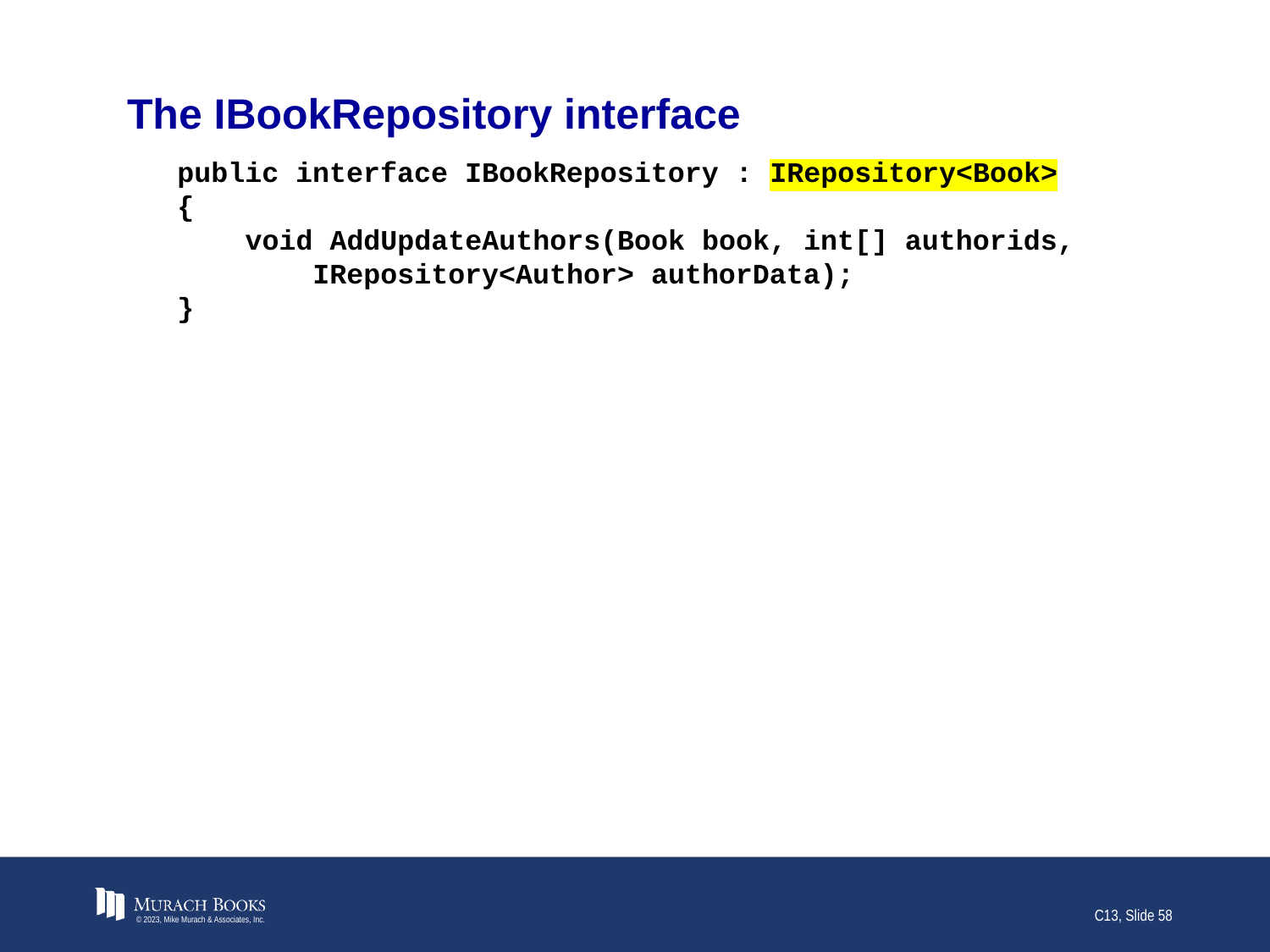

# The IBookRepository interface
public interface IBookRepository : IRepository<Book>
{
    void AddUpdateAuthors(Book book, int[] authorids,
        IRepository<Author> authorData);
}

© 2023, Mike Murach & Associates, Inc.

C13, Slide 58